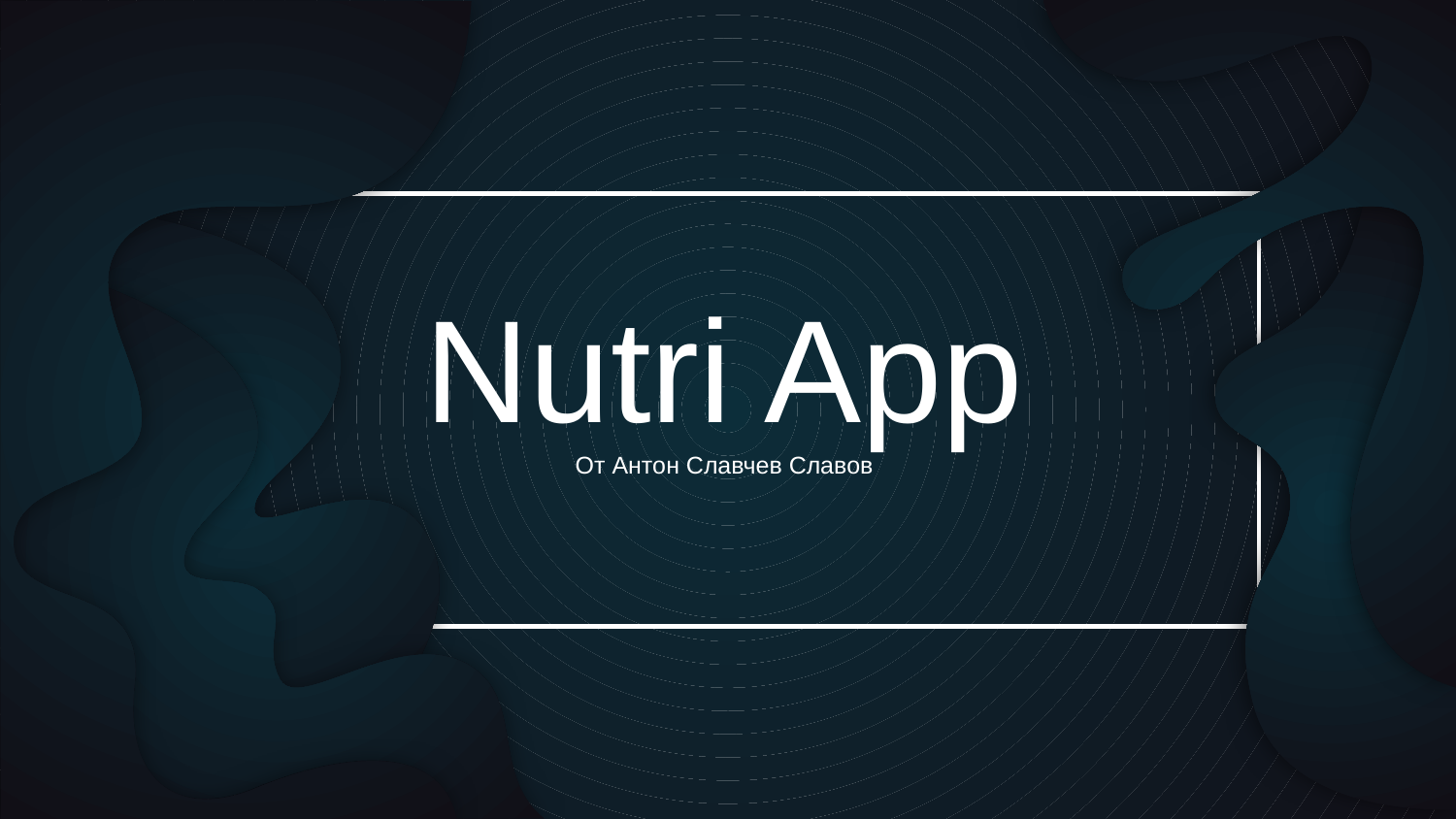

# Nutri App
От Антон Славчев Славов